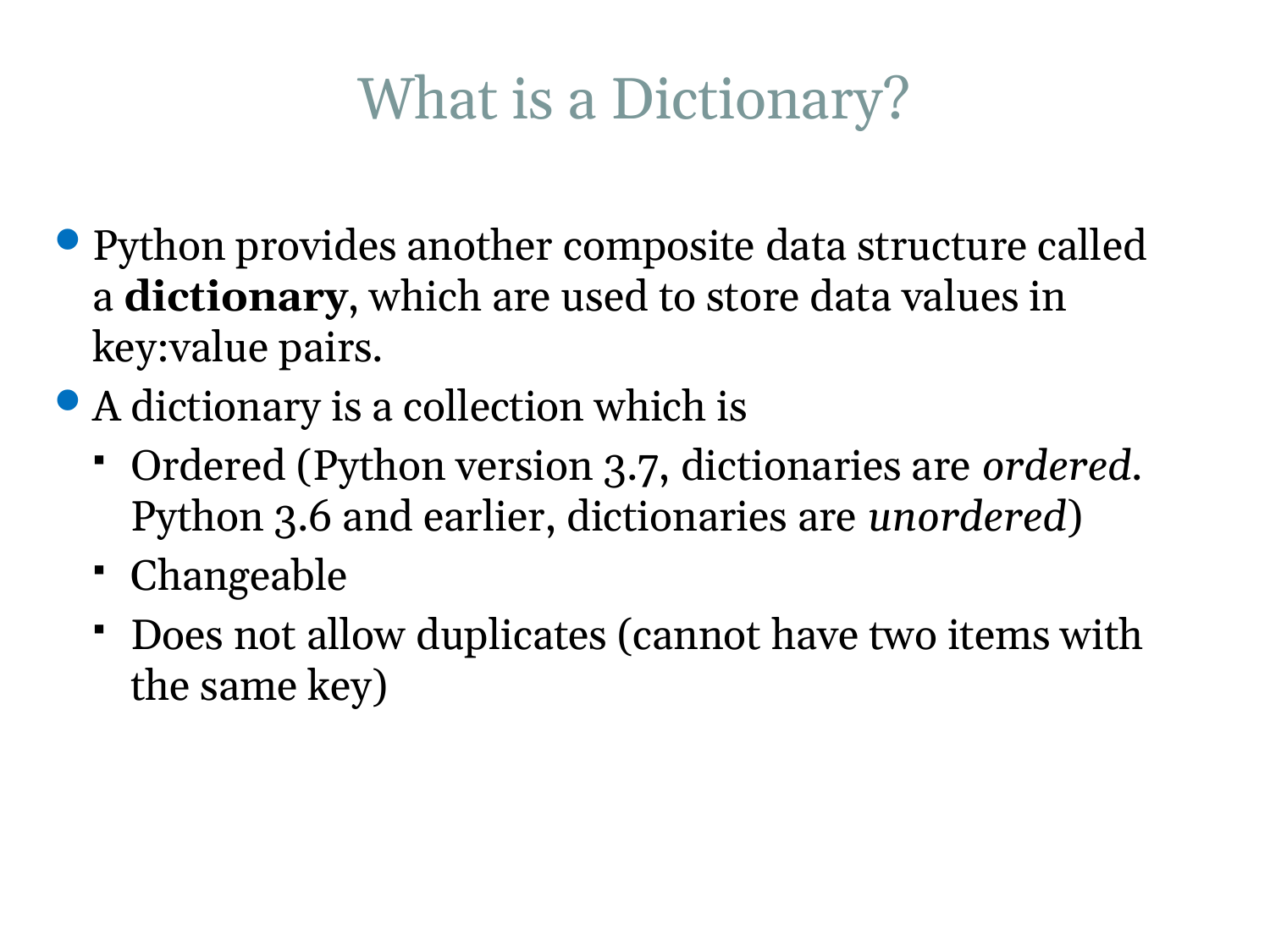

# What is a Dictionary?
Python provides another composite data structure called a dictionary, which are used to store data values in key:value pairs.
A dictionary is a collection which is
Ordered (Python version 3.7, dictionaries are ordered. Python 3.6 and earlier, dictionaries are unordered)
Changeable
Does not allow duplicates (cannot have two items with the same key)